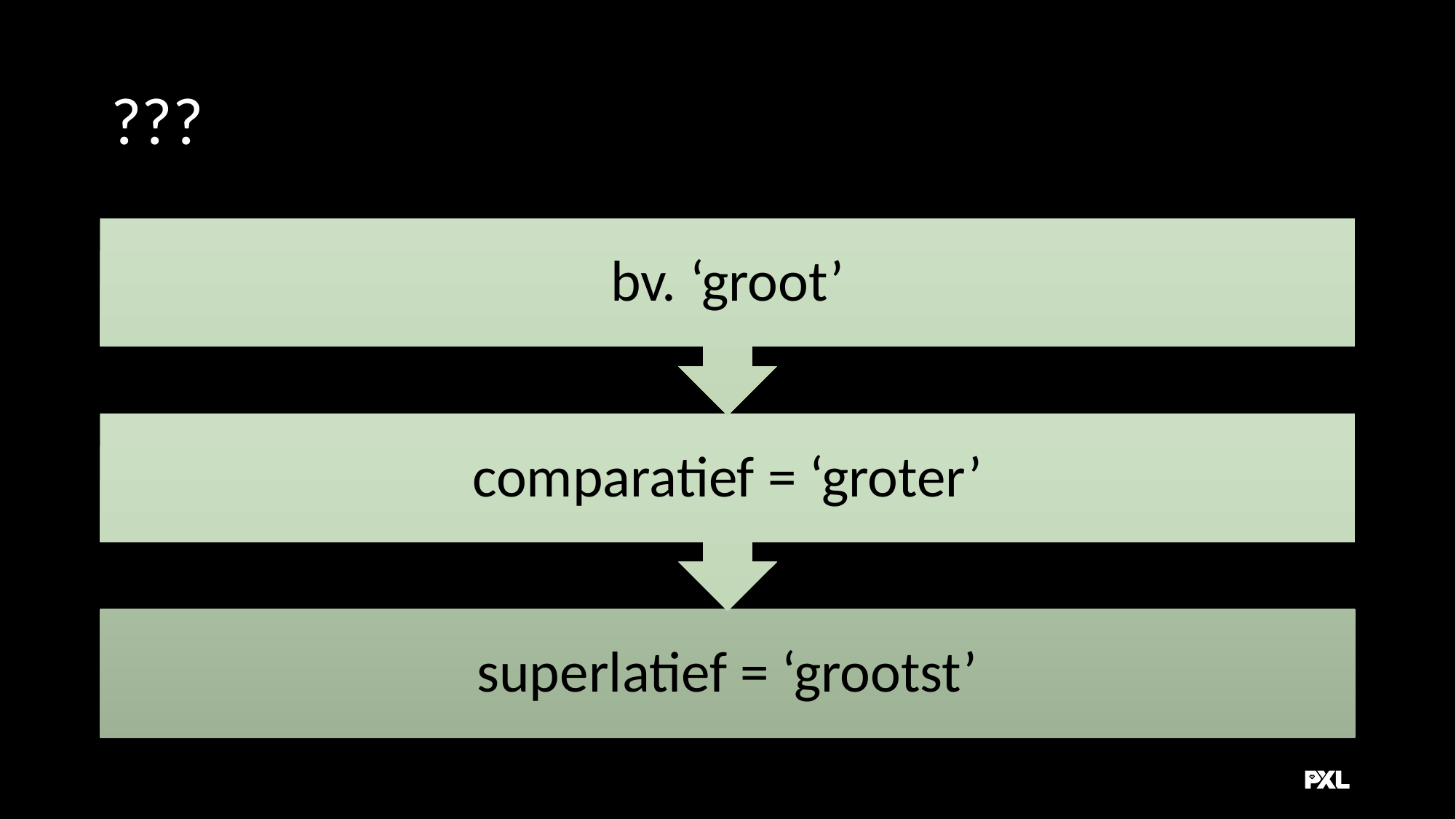

# ???
superlatief = ‘grootst’
comparatief = ‘groter’
bv. ‘groot’